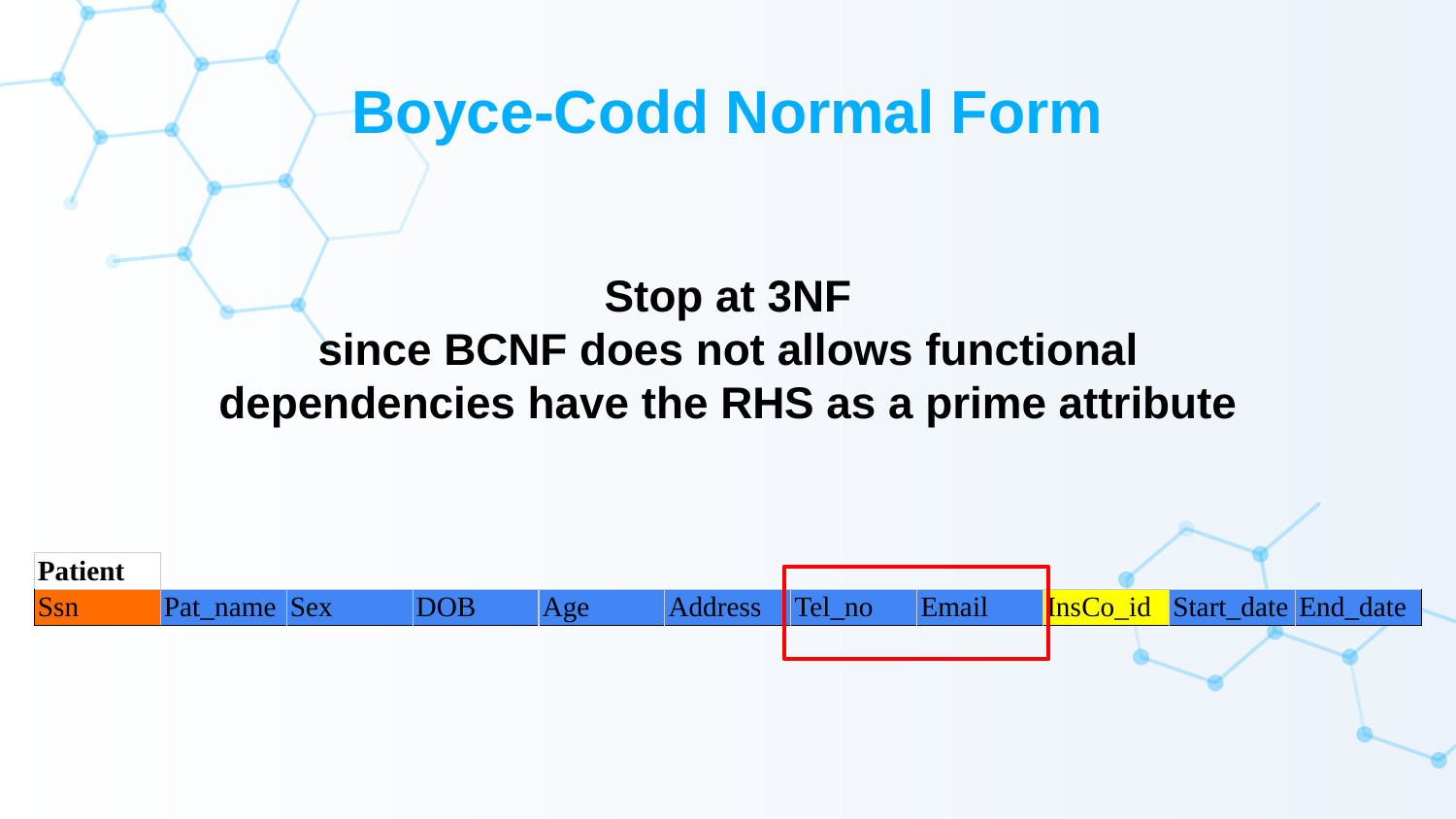

# Boyce-Codd Normal Form
Stop at 3NF
since BCNF does not allows functional dependencies have the RHS as a prime attribute
| Patient |  |  |  |  |  |  |  |  |  |  |
| --- | --- | --- | --- | --- | --- | --- | --- | --- | --- | --- |
| Ssn | Pat\_name | Sex | DOB | Age | Address | Tel\_no | Email | InsCo\_id | Start\_date | End\_date |